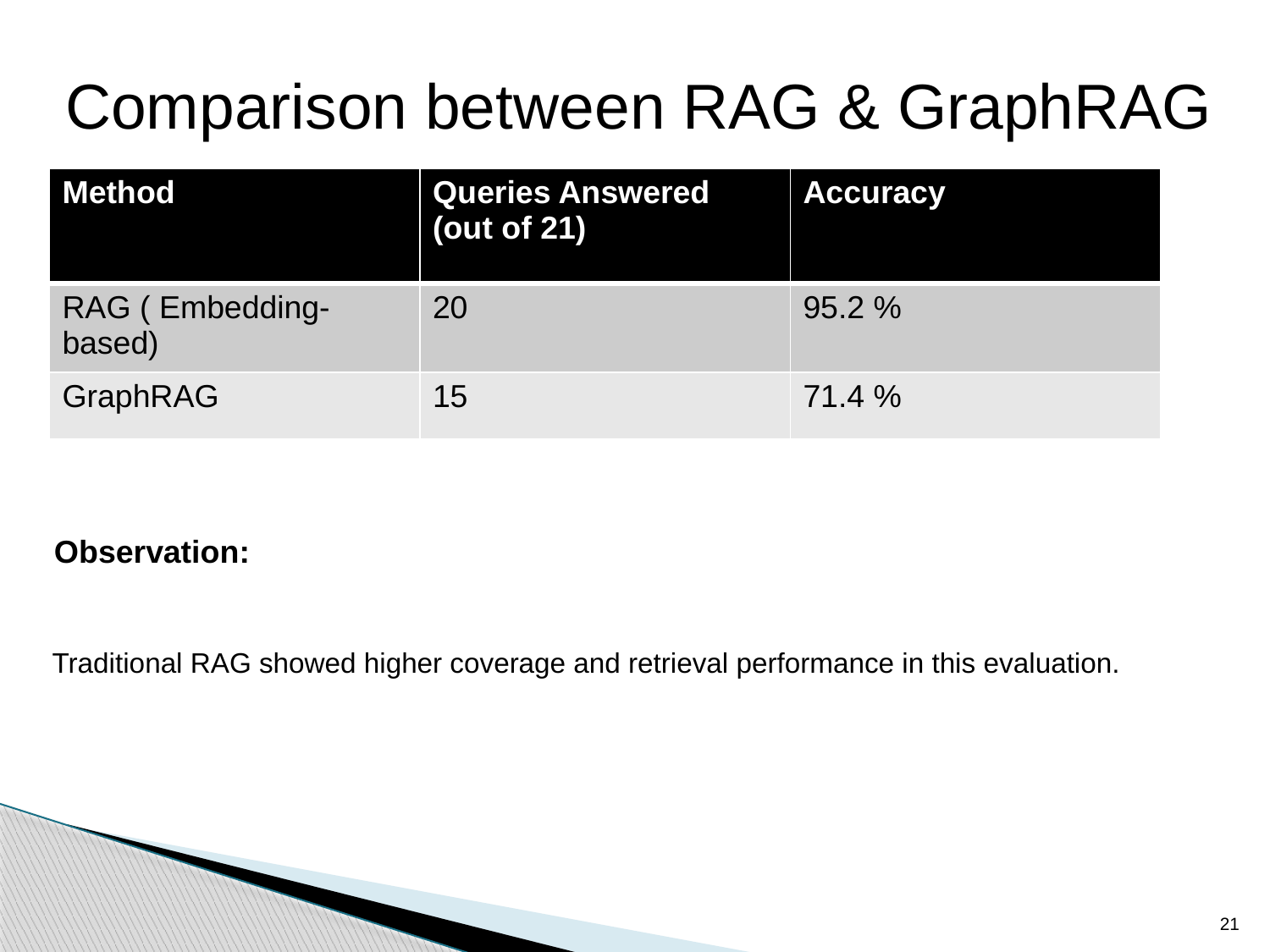

Comparison between RAG & GraphRAG
| Method | Queries Answered (out of 21) | Accuracy |
| --- | --- | --- |
| RAG ( Embedding-based) | 20 | 95.2 % |
| GraphRAG | 15 | 71.4 % |
Observation:
Traditional RAG showed higher coverage and retrieval performance in this evaluation.
21